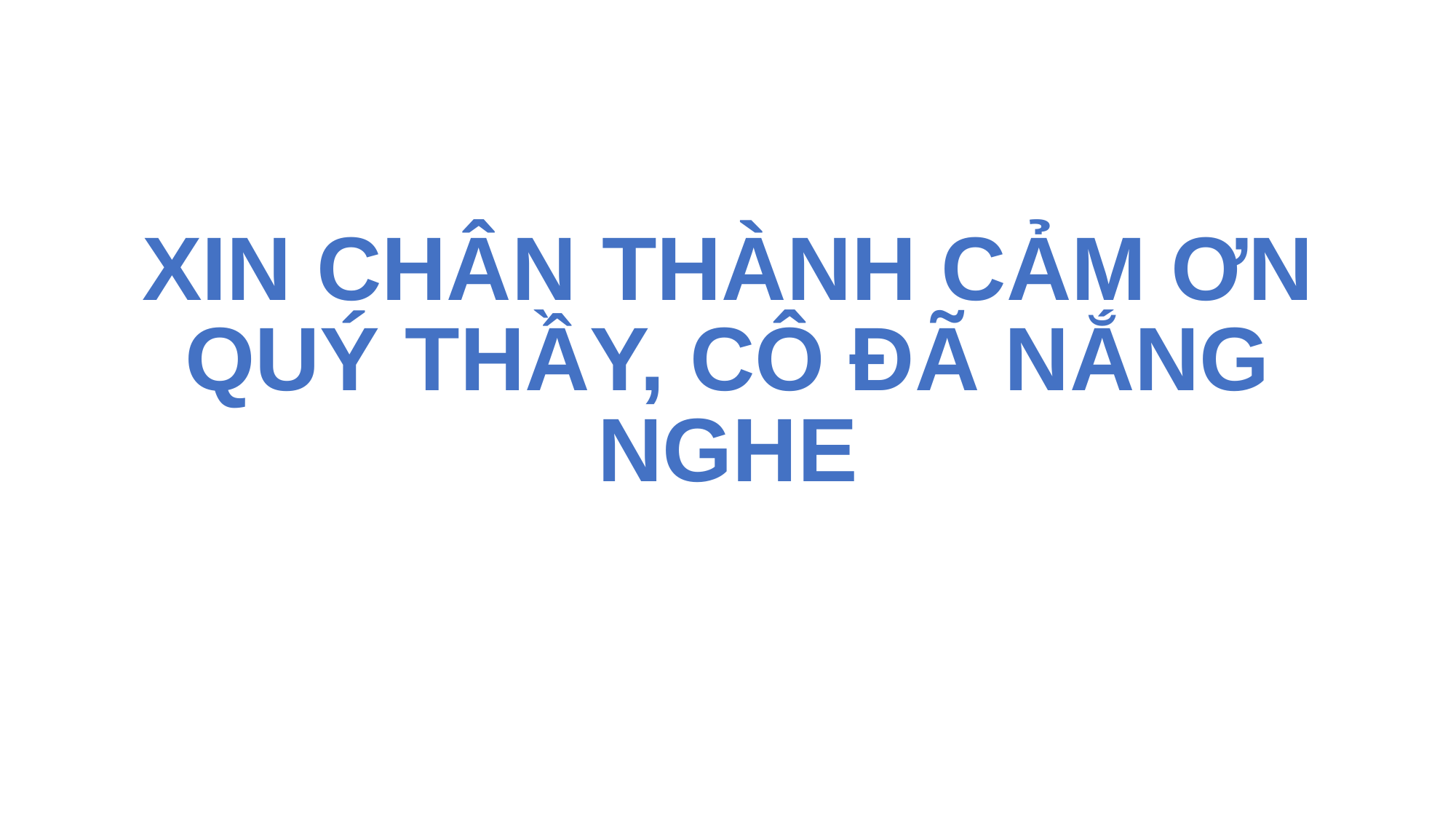

# XIN CHÂN THÀNH CẢM ƠN QUÝ THẦY, CÔ ĐÃ NẮNG NGHE